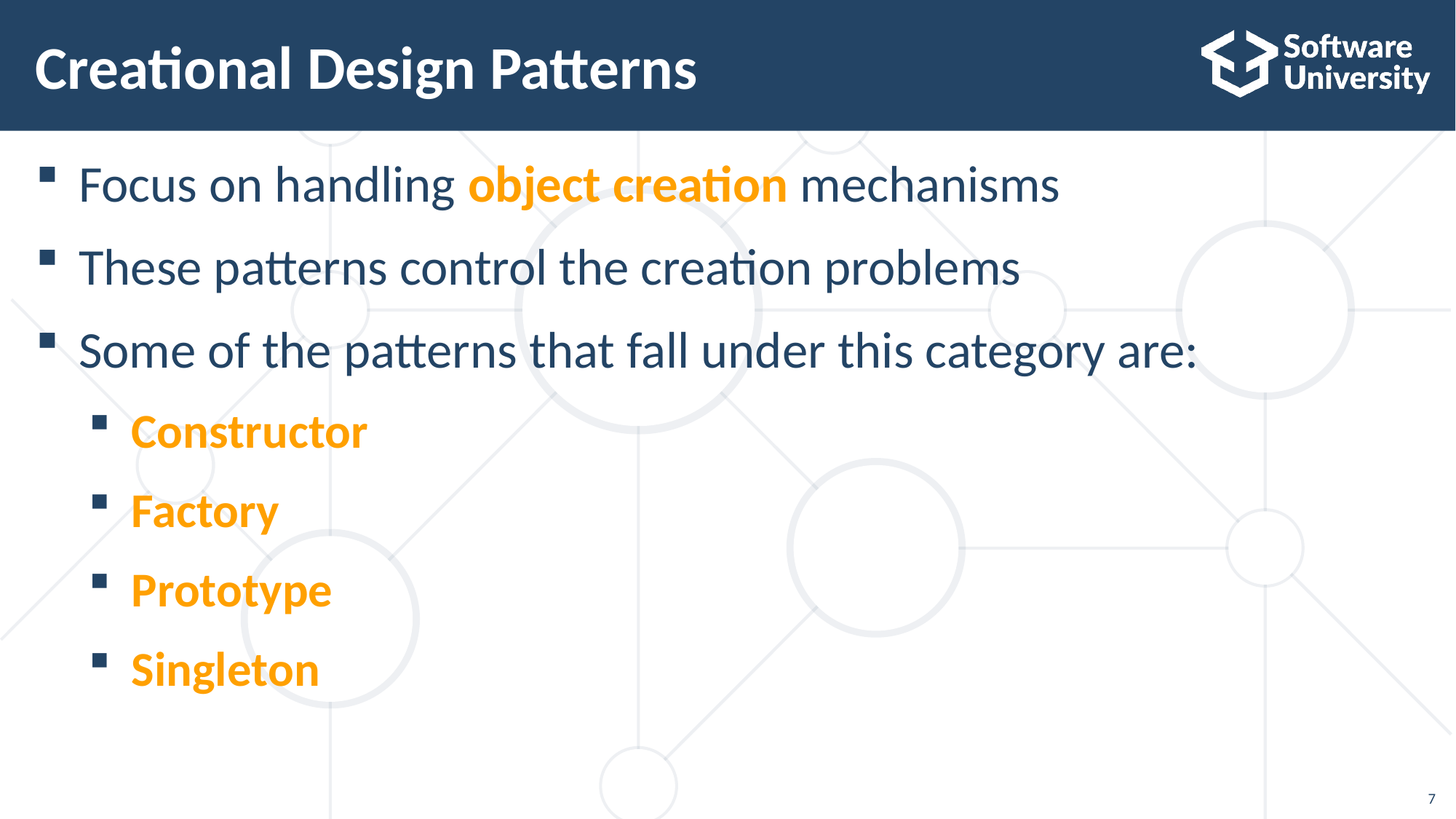

7
# Creational Design Patterns
Focus on handling object creation mechanisms
These patterns control the creation problems
Some of the patterns that fall under this category are:
Constructor
Factory
Prototype
Singleton